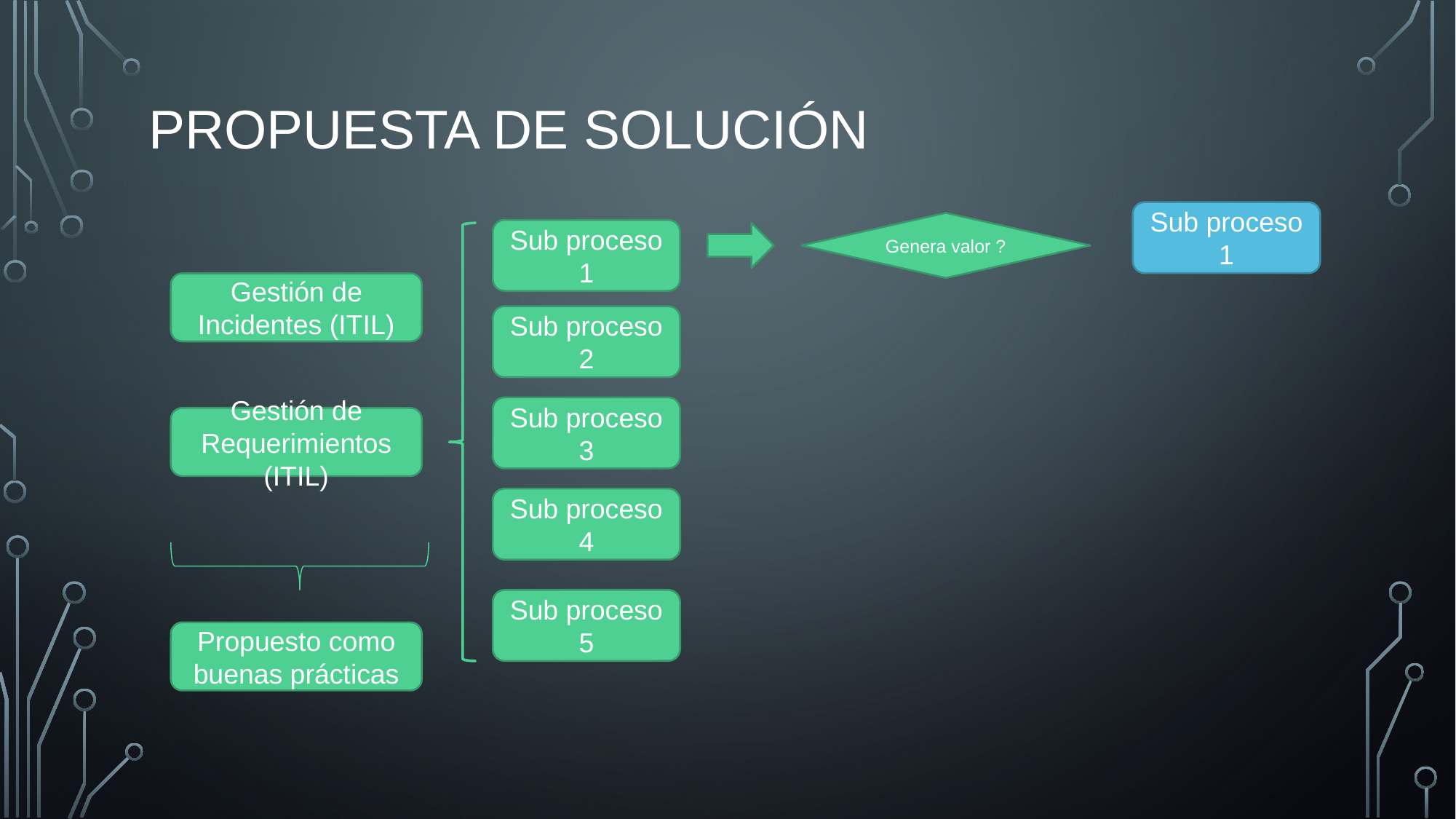

# Propuesta de solución
Sub proceso 1
Genera valor ?
Sub proceso 1

Gestión de Incidentes (ITIL)
Sub proceso 2
Sub proceso 3
Gestión de Requerimientos (ITIL)

Sub proceso 4
Sub proceso 5
Propuesto como buenas prácticas